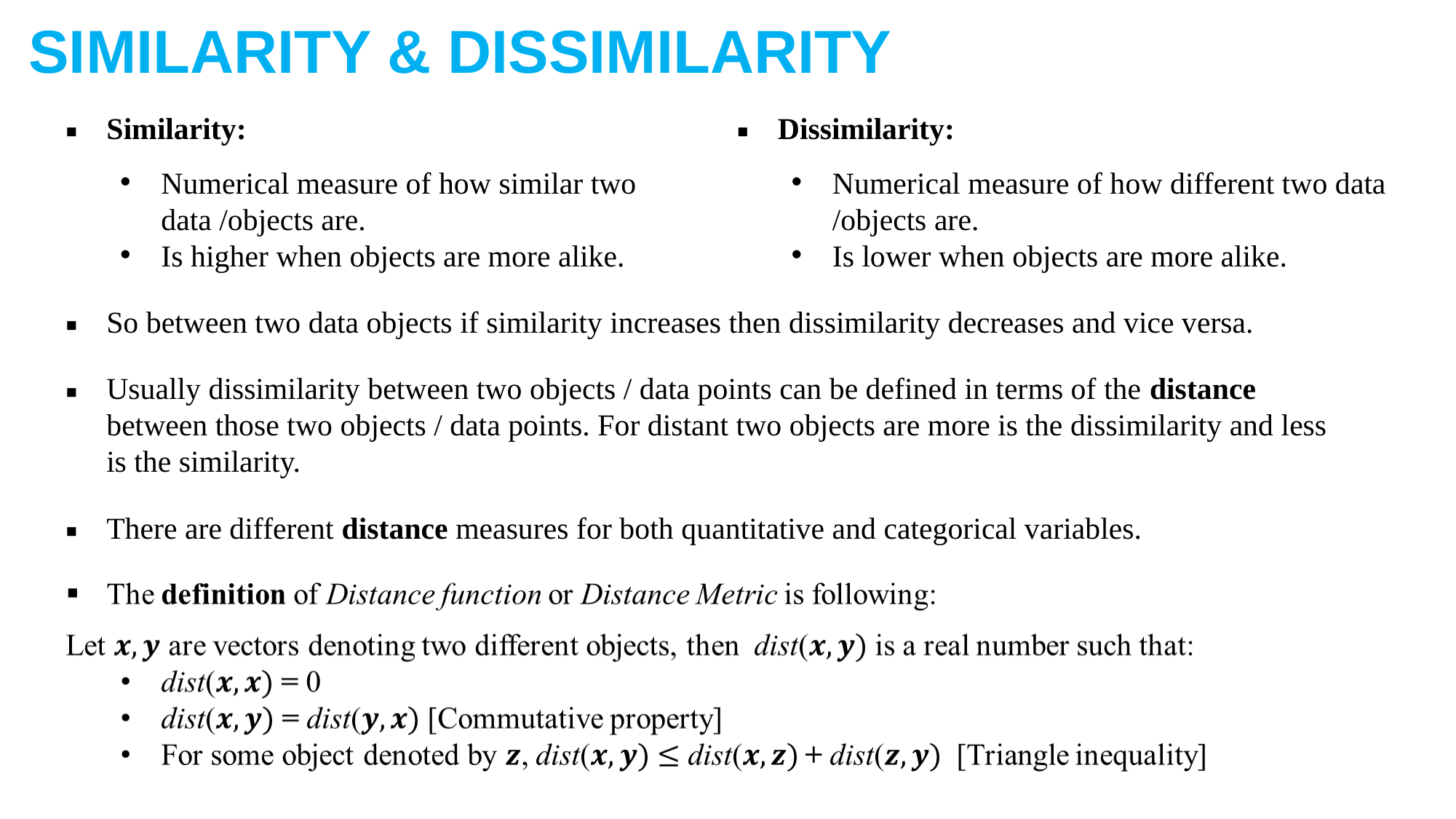

SIMILARITY & DISSIMILARITY
Similarity:

Numerical measure of how similar two data /objects are.
Is higher when objects are more alike.
Dissimilarity:

Numerical measure of how different two data /objects are.
Is lower when objects are more alike.
So between two data objects if similarity increases then dissimilarity decreases and vice versa.
Usually dissimilarity between two objects / data points can be defined in terms of the distance between those two objects / data points. For distant two objects are more is the dissimilarity and less is the similarity.
There are different distance measures for both quantitative and categorical variables.